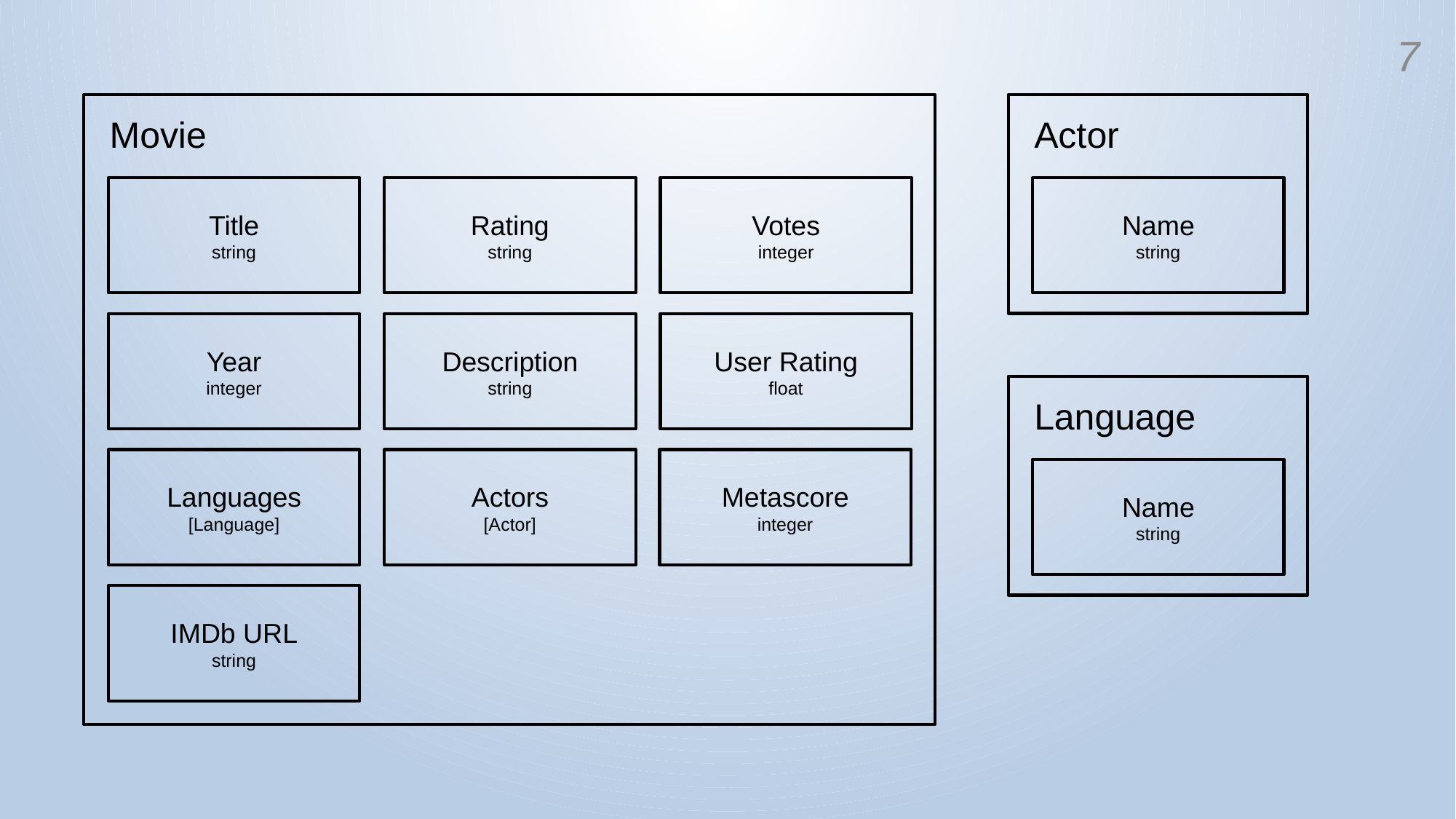

7
Actor
Movie
Title
string
Rating
string
Votes
integer
Name
string
Year
integer
Description
string
User Rating
float
Language
Languages
[Language]
Actors
[Actor]
Metascore
integer
Name
string
IMDb URL
string